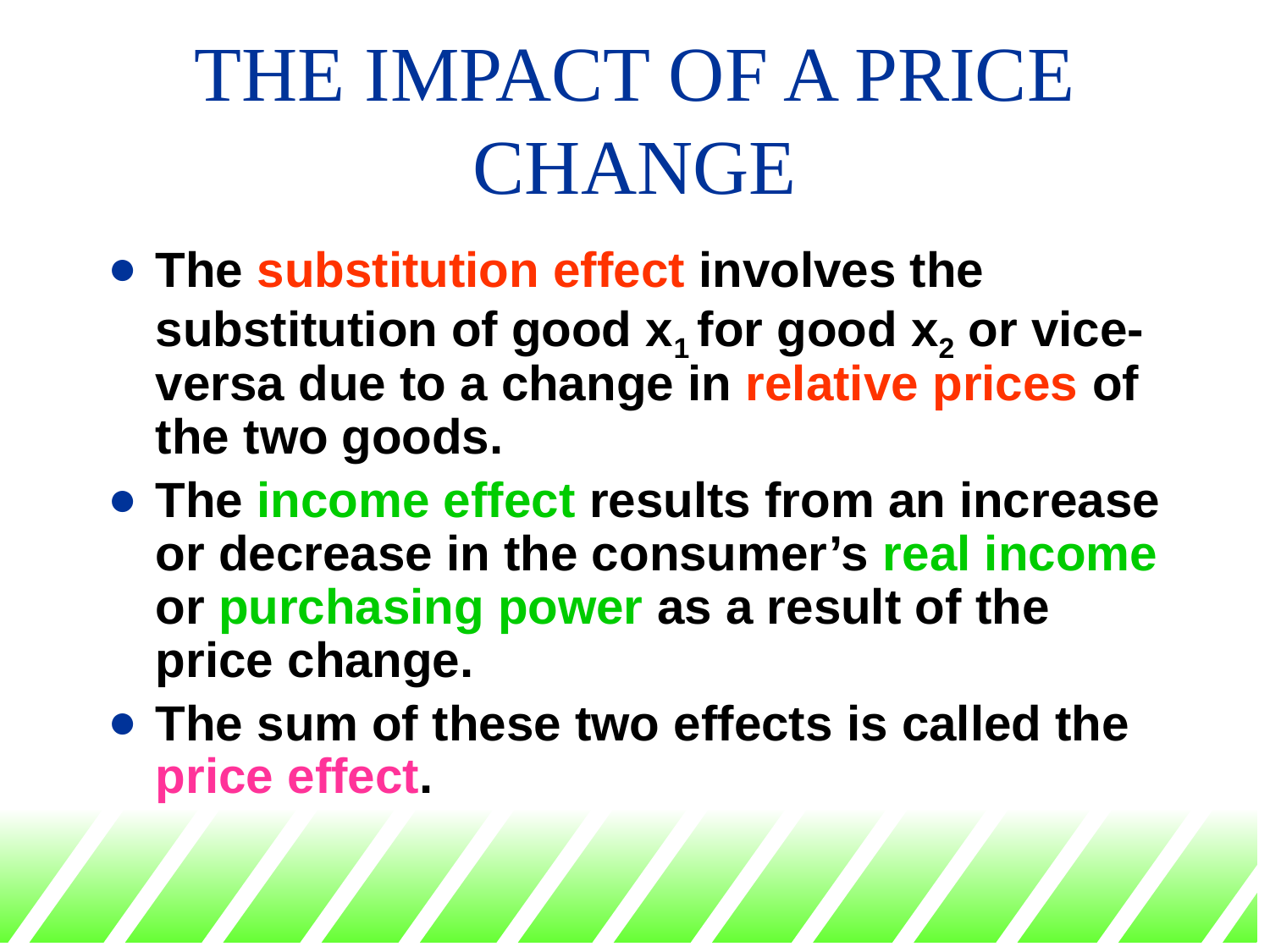

# THE IMPACT OF A PRICE CHANGE
The substitution effect involves the substitution of good x1 for good x2 or vice-versa due to a change in relative prices of the two goods.
The income effect results from an increase or decrease in the consumer’s real income or purchasing power as a result of the price change.
The sum of these two effects is called the price effect.